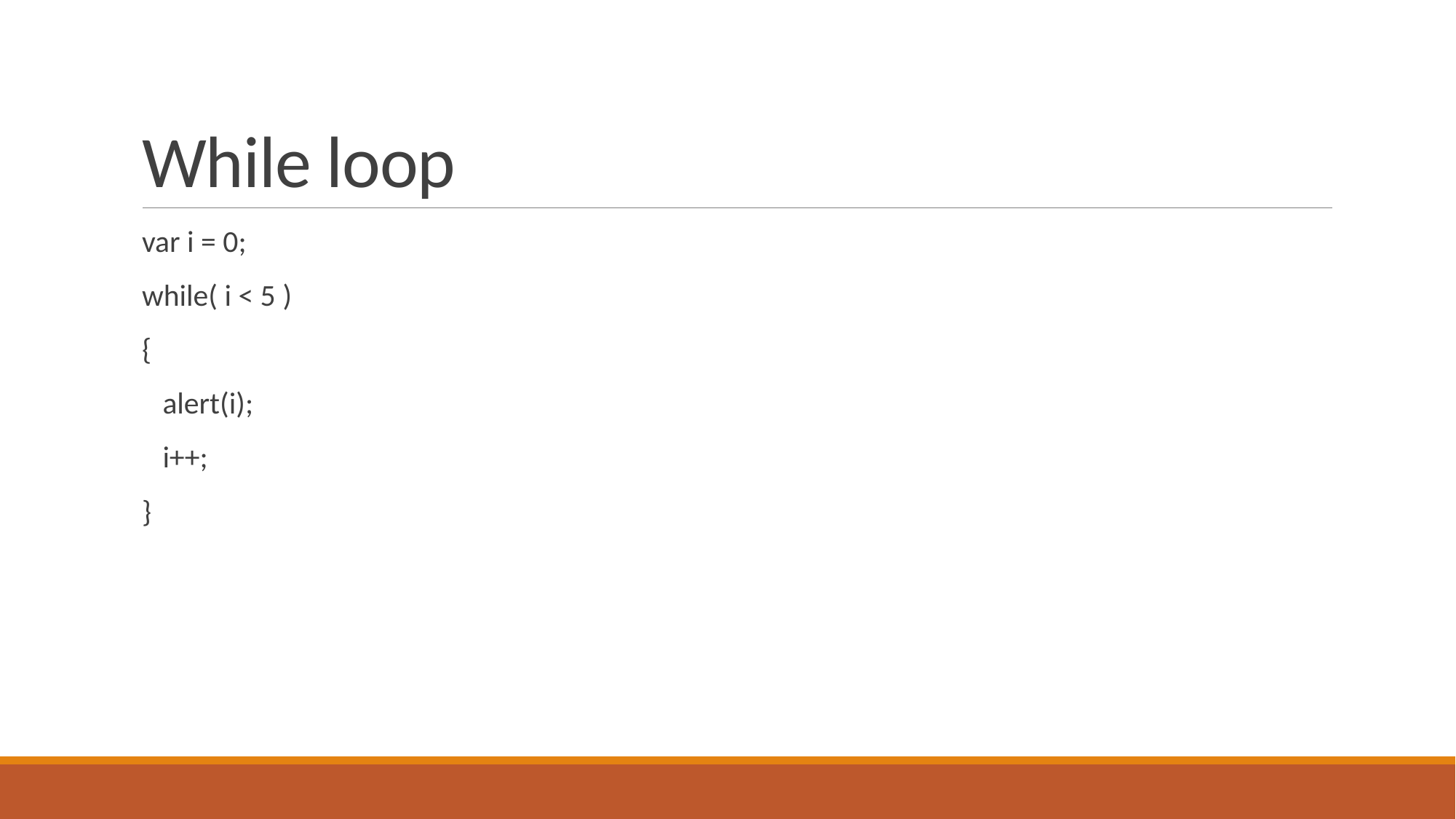

# While loop
var i = 0;
while( i < 5 )
{
   alert(i);
   i++;
}